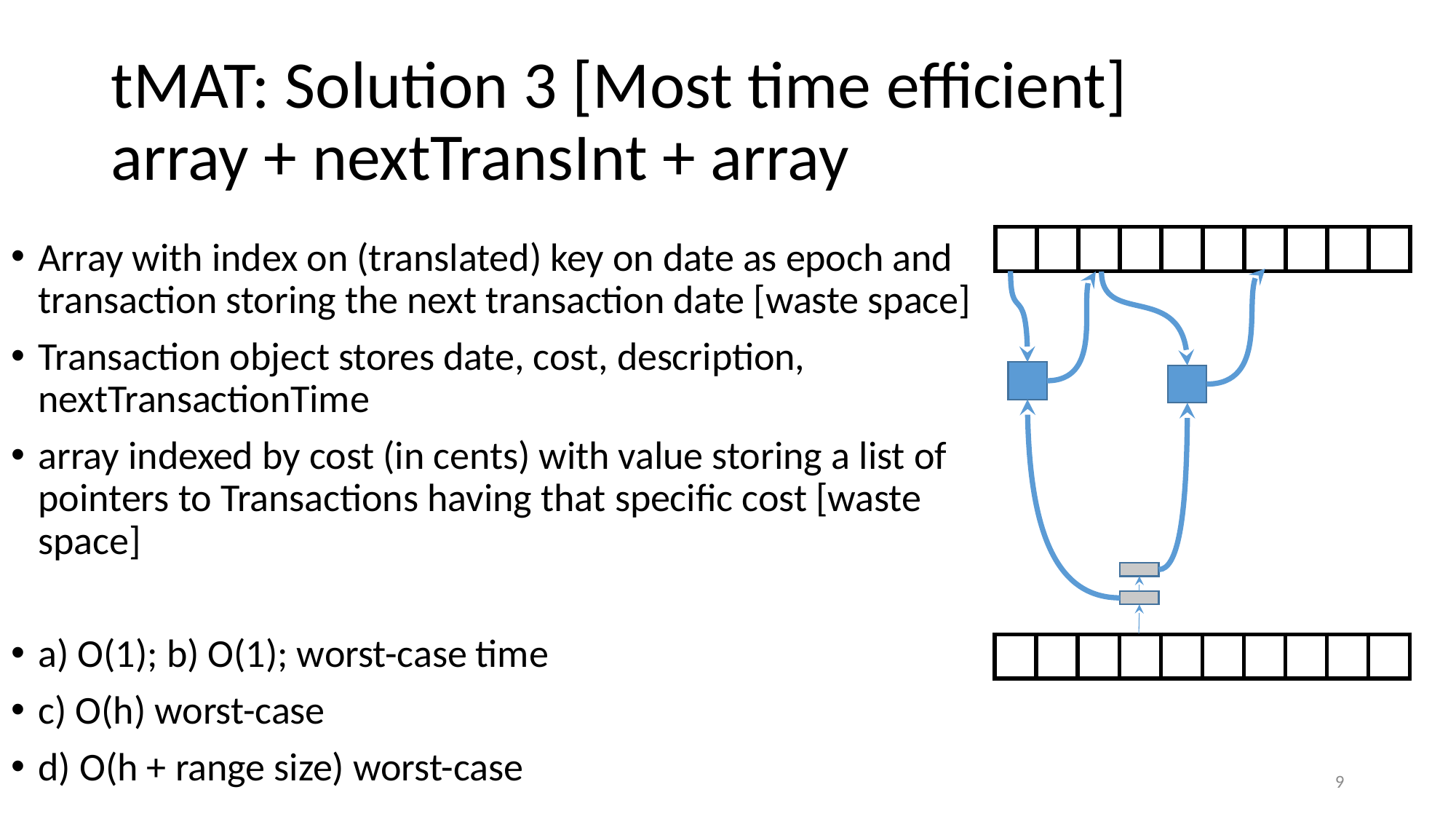

# tMAT: Solution 3 [Most time efficient] array + nextTransInt + array
|  |  |  |  |  |  |  |  |  |  |
| --- | --- | --- | --- | --- | --- | --- | --- | --- | --- |
Array with index on (translated) key on date as epoch and transaction storing the next transaction date [waste space]
Transaction object stores date, cost, description, nextTransactionTime
array indexed by cost (in cents) with value storing a list of pointers to Transactions having that specific cost [waste space]

a) O(1); b) O(1); worst-case time
c) O(h) worst-case
d) O(h + range size) worst-case

|  |  |  |  |  |  |  |  |  |  |
| --- | --- | --- | --- | --- | --- | --- | --- | --- | --- |
9